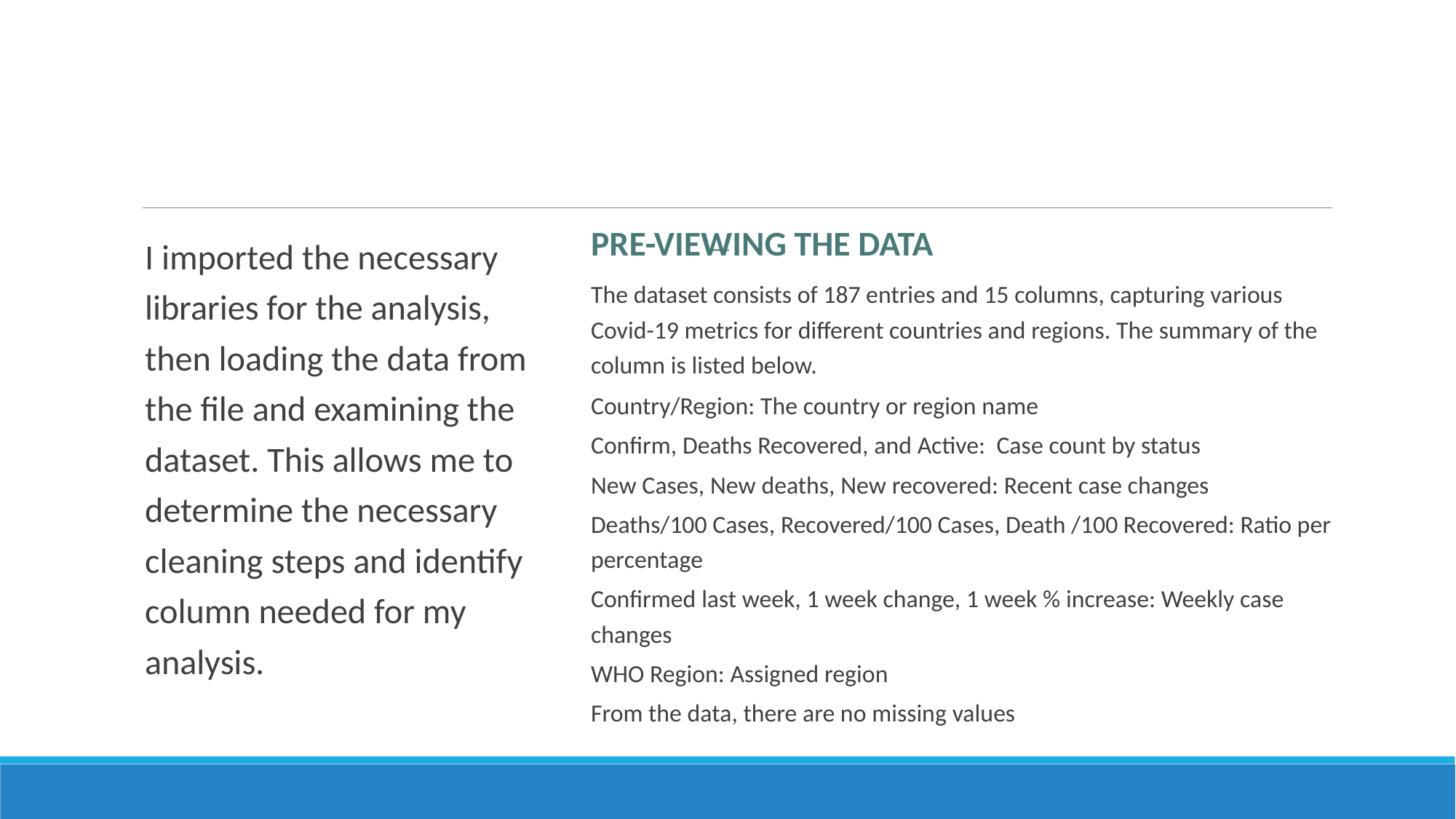

PRE-VIEWING THE DATA
The dataset consists of 187 entries and 15 columns, capturing various Covid-19 metrics for different countries and regions. The summary of the column is listed below.
Country/Region: The country or region name
Confirm, Deaths Recovered, and Active:  Case count by status
New Cases, New deaths, New recovered: Recent case changes
Deaths/100 Cases, Recovered/100 Cases, Death /100 Recovered: Ratio per percentage
Confirmed last week, 1 week change, 1 week % increase: Weekly case changes
WHO Region: Assigned region
From the data, there are no missing values

I imported the necessary libraries for the analysis, then loading the data from the file and examining the dataset. This allows me to determine the necessary cleaning steps and identify column needed for my analysis.

# DATA PREPROCESSING